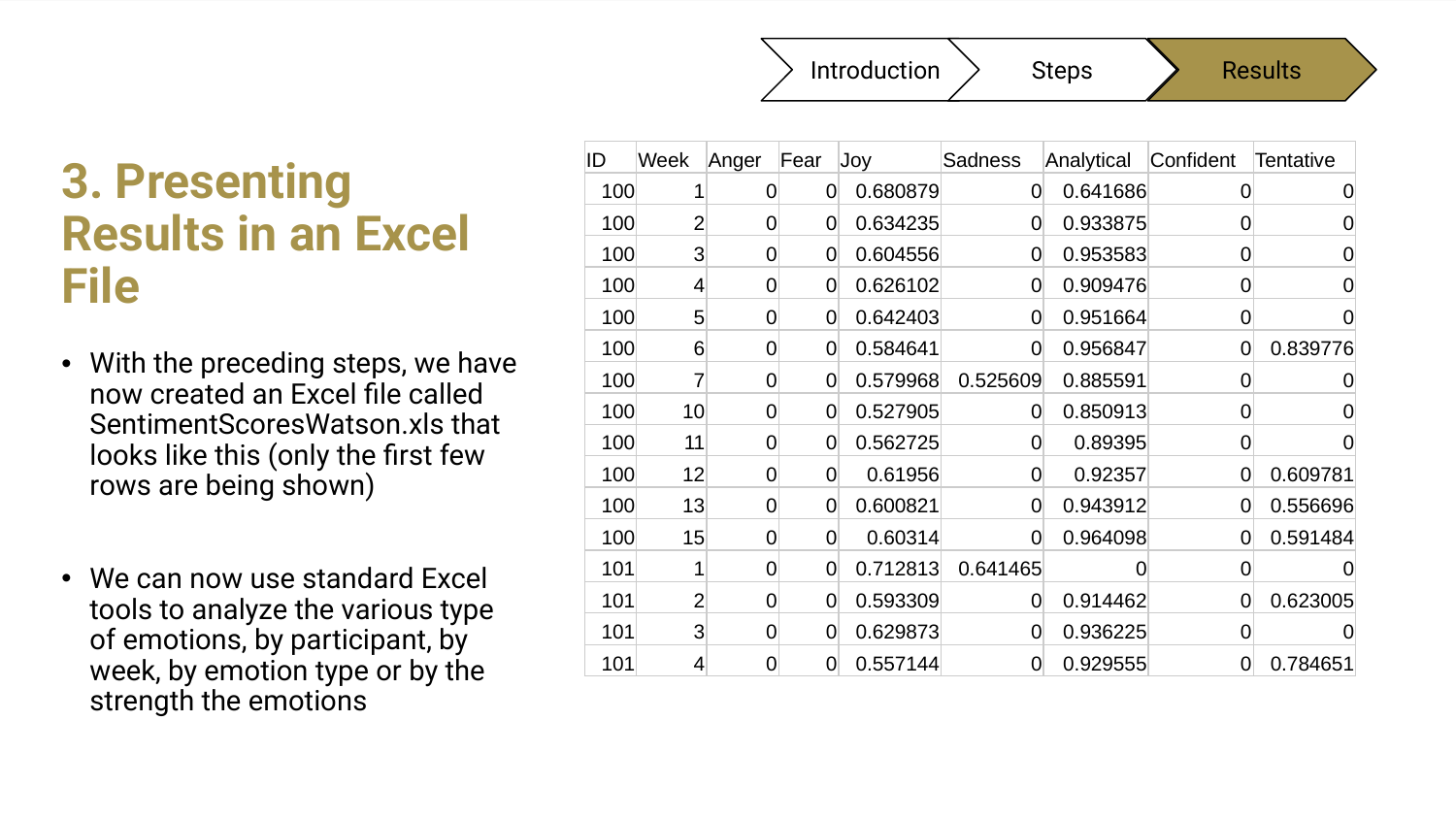

Introduction
Steps
Results
# 3. Presenting Results in an Excel File
| ID | Week | Anger | Fear | Joy | Sadness | Analytical | Confident | Tentative |
| --- | --- | --- | --- | --- | --- | --- | --- | --- |
| 100 | 1 | 0 | 0 | 0.680879 | 0 | 0.641686 | 0 | 0 |
| 100 | 2 | 0 | 0 | 0.634235 | 0 | 0.933875 | 0 | 0 |
| 100 | 3 | 0 | 0 | 0.604556 | 0 | 0.953583 | 0 | 0 |
| 100 | 4 | 0 | 0 | 0.626102 | 0 | 0.909476 | 0 | 0 |
| 100 | 5 | 0 | 0 | 0.642403 | 0 | 0.951664 | 0 | 0 |
| 100 | 6 | 0 | 0 | 0.584641 | 0 | 0.956847 | 0 | 0.839776 |
| 100 | 7 | 0 | 0 | 0.579968 | 0.525609 | 0.885591 | 0 | 0 |
| 100 | 10 | 0 | 0 | 0.527905 | 0 | 0.850913 | 0 | 0 |
| 100 | 11 | 0 | 0 | 0.562725 | 0 | 0.89395 | 0 | 0 |
| 100 | 12 | 0 | 0 | 0.61956 | 0 | 0.92357 | 0 | 0.609781 |
| 100 | 13 | 0 | 0 | 0.600821 | 0 | 0.943912 | 0 | 0.556696 |
| 100 | 15 | 0 | 0 | 0.60314 | 0 | 0.964098 | 0 | 0.591484 |
| 101 | 1 | 0 | 0 | 0.712813 | 0.641465 | 0 | 0 | 0 |
| 101 | 2 | 0 | 0 | 0.593309 | 0 | 0.914462 | 0 | 0.623005 |
| 101 | 3 | 0 | 0 | 0.629873 | 0 | 0.936225 | 0 | 0 |
| 101 | 4 | 0 | 0 | 0.557144 | 0 | 0.929555 | 0 | 0.784651 |
With the preceding steps, we have now created an Excel file called SentimentScoresWatson.xls that looks like this (only the first few rows are being shown)

We can now use standard Excel tools to analyze the various type of emotions, by participant, by week, by emotion type or by the strength the emotions